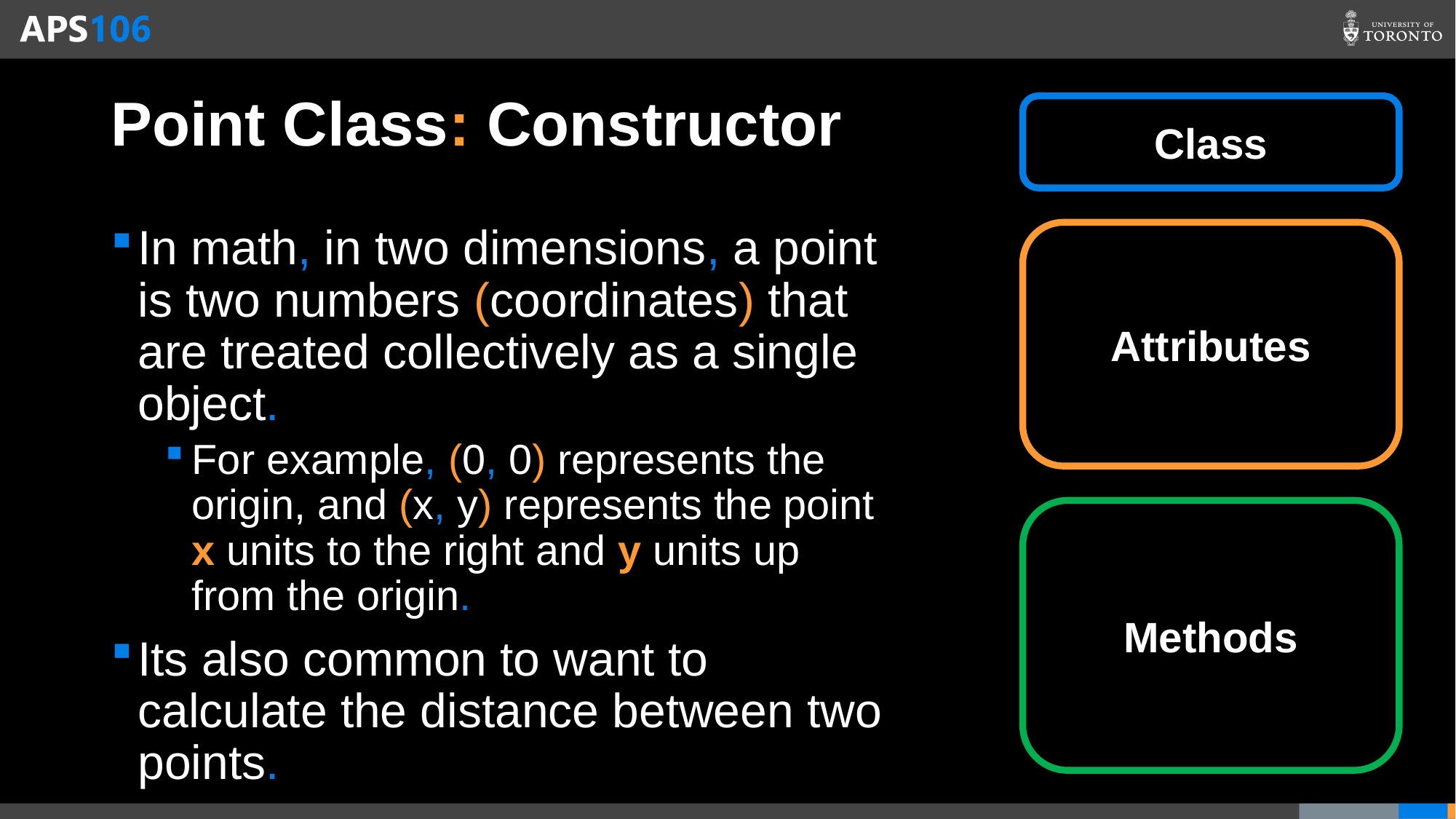

# Point Class: Constructor
Class
In math, in two dimensions, a point is two numbers (coordinates) that are treated collectively as a single object.
For example, (0, 0) represents the origin, and (x, y) represents the point x units to the right and y units up from the origin.
Its also common to want to calculate the distance between two points.
Attributes
Methods